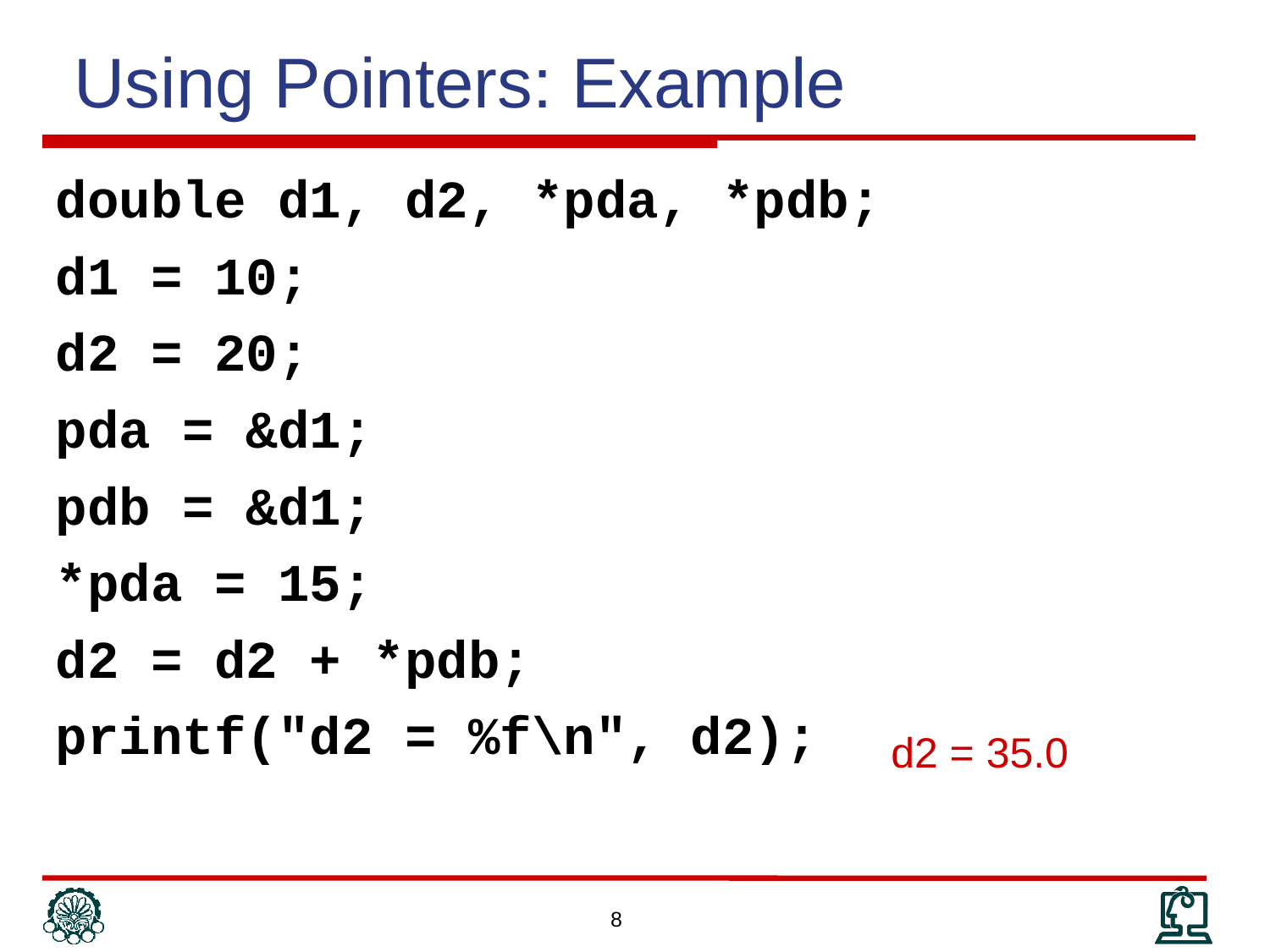

Using Pointers: Example
double d1, d2, *pda, *pdb;
d1 = 10;
d2 = 20;
pda = &d1;
pdb = &d1;
*pda = 15;
d2 = d2 + *pdb;
printf("d2 = %f\n", d2);
d2 = 35.0
8